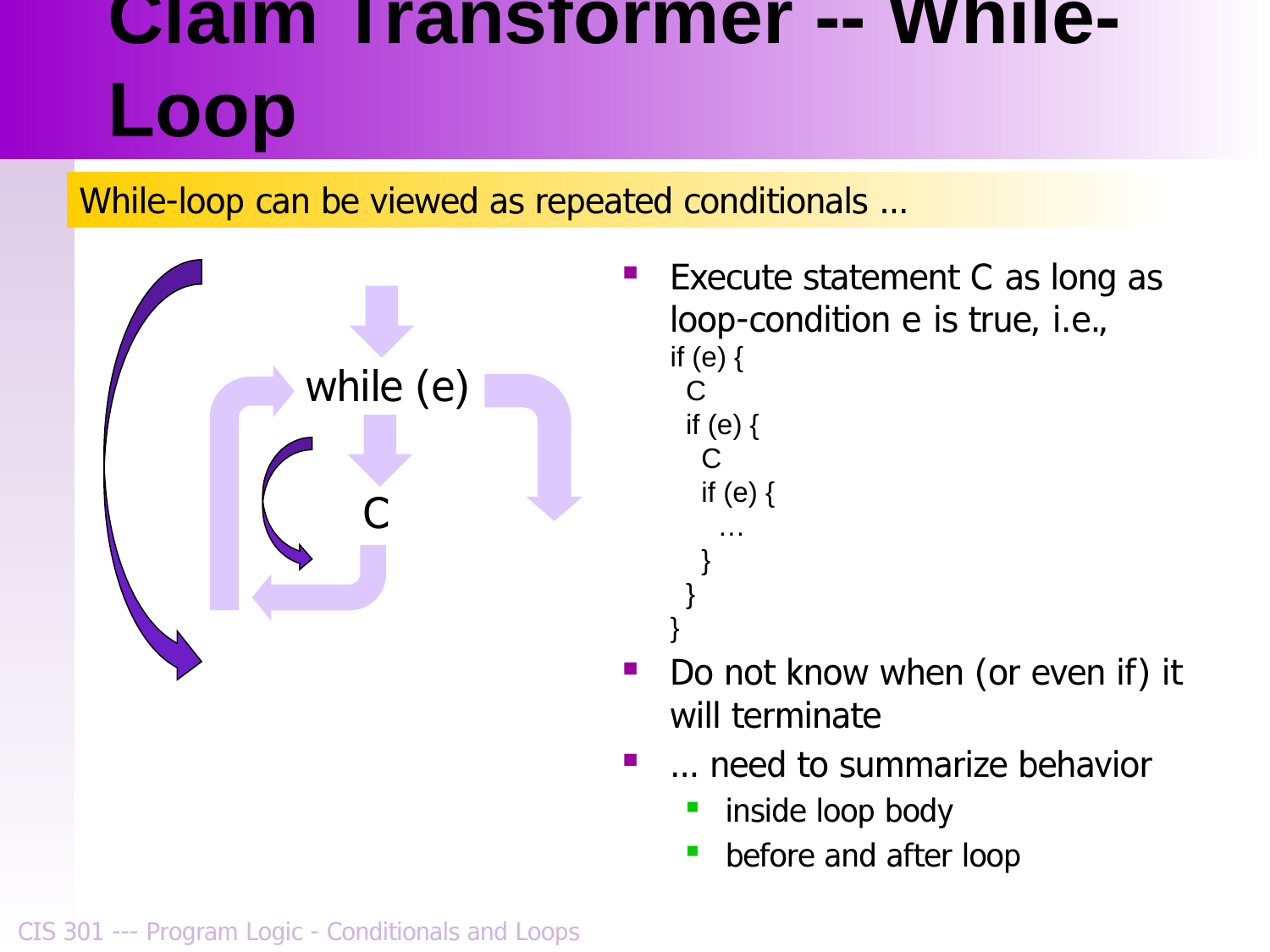

# Claim Transformer -- While-Loop
While-loop can be viewed as repeated conditionals …
Execute statement C as long as loop-condition e is true, i.e.,
if (e) {
  C
  if (e) {
    C
    if (e) {
      …
    }
  }
}
Do not know when (or even if) it will terminate
… need to summarize behavior
inside loop body
before and after loop

while (e)

C

CIS 301 --- Program Logic - Conditionals and Loops